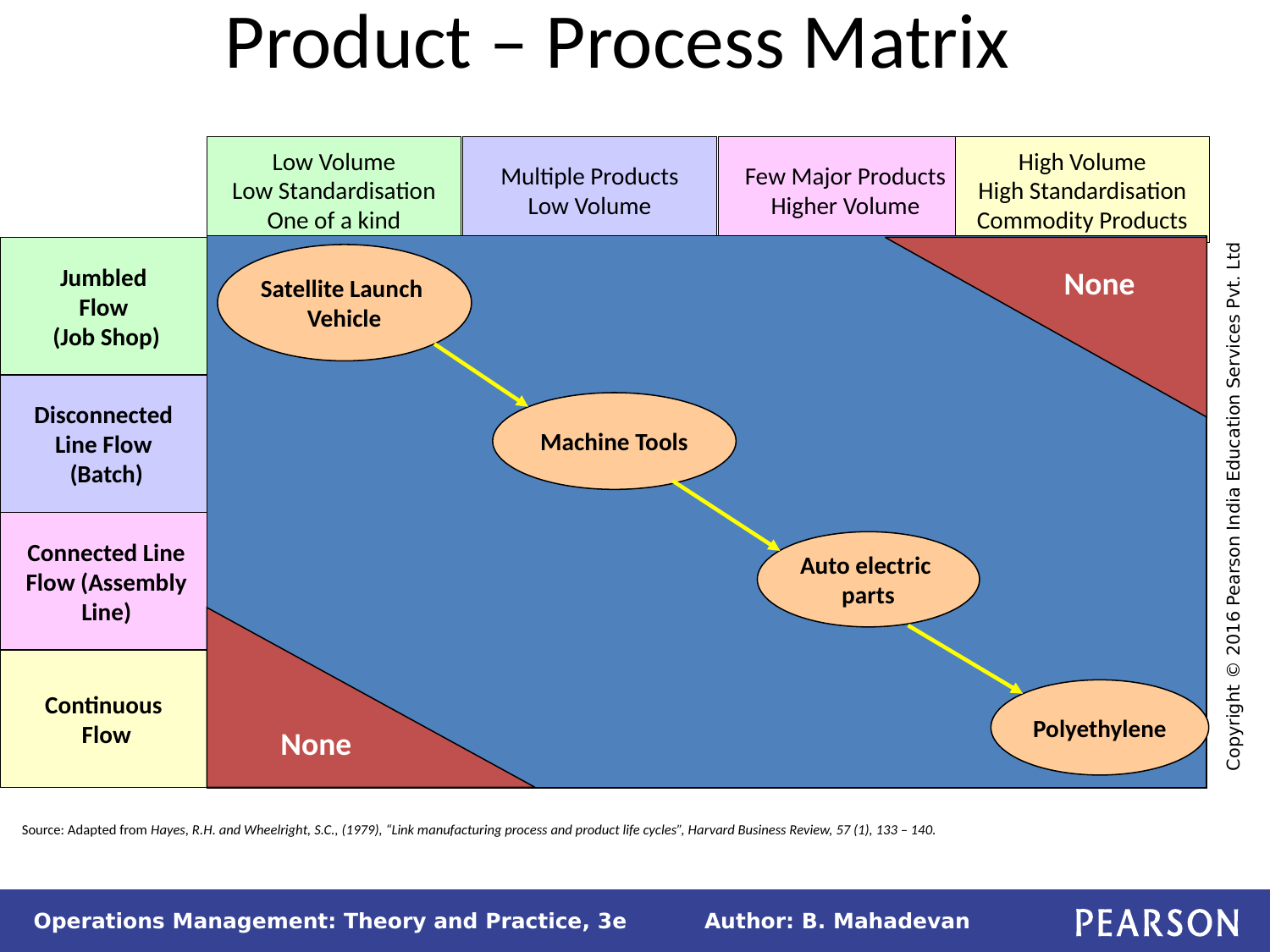

# Product – Process Matrix
Low Volume
Low Standardisation
One of a kind
Multiple Products
Low Volume
Few Major Products
Higher Volume
High Volume
High Standardisation
Commodity Products

Jumbled
Flow
(Job Shop)
None
Satellite Launch
Vehicle
Disconnected
Line Flow
(Batch)
Machine Tools
Connected Line
Flow (Assembly
Line)
Auto electric
parts
None
Continuous
Flow
Polyethylene
Source: Adapted from Hayes, R.H. and Wheelright, S.C., (1979), “Link manufacturing process and product life cycles”, Harvard Business Review, 57 (1), 133 – 140.